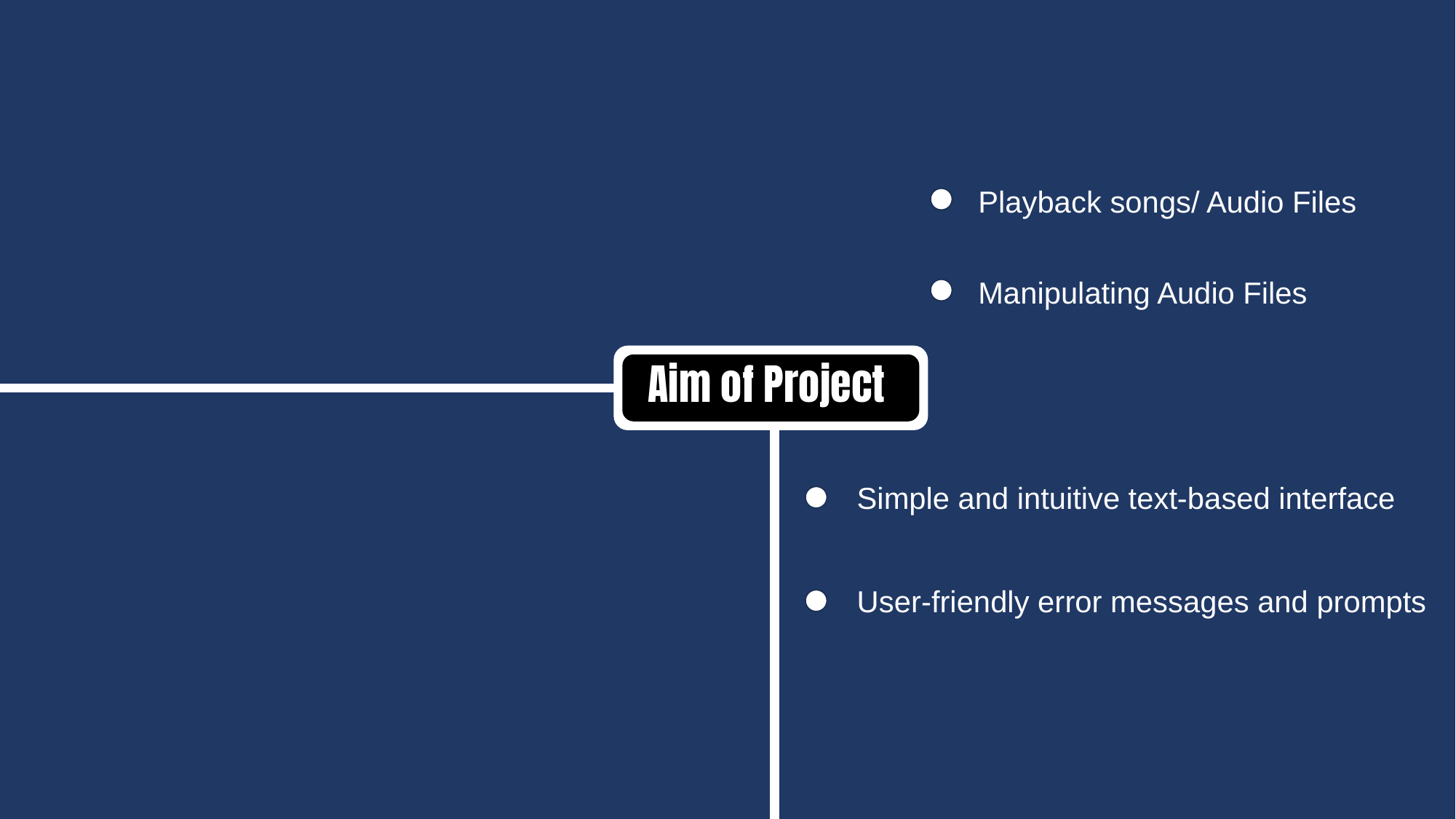

Playback songs/ Audio Files

Manipulating Audio Files

Aim of Project
Simple and intuitive text-based interface

User-friendly error messages and prompts